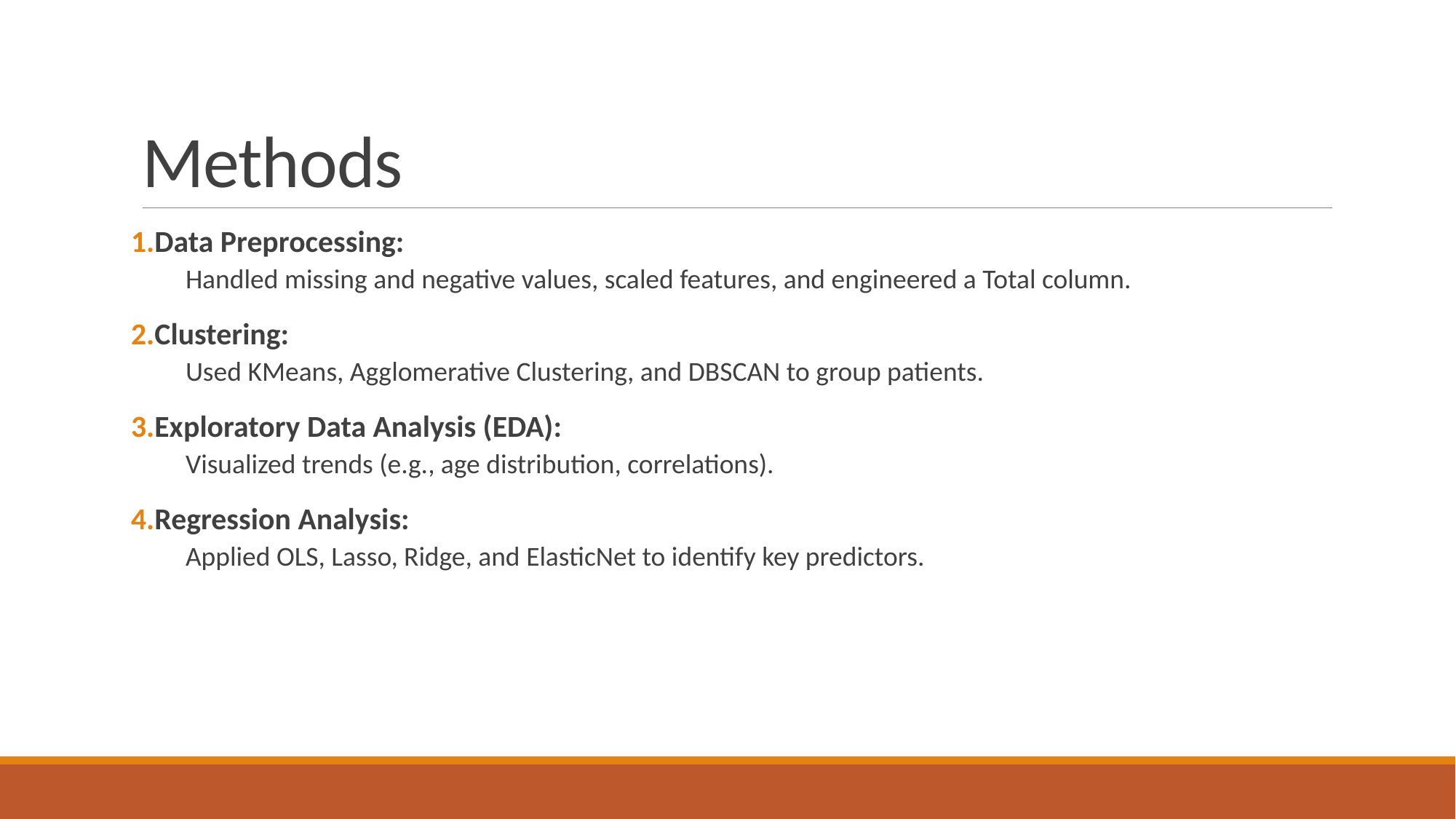

# Methods
Data Preprocessing:
Handled missing and negative values, scaled features, and engineered a Total column.
Clustering:
Used KMeans, Agglomerative Clustering, and DBSCAN to group patients.
Exploratory Data Analysis (EDA):
Visualized trends (e.g., age distribution, correlations).
Regression Analysis:
Applied OLS, Lasso, Ridge, and ElasticNet to identify key predictors.